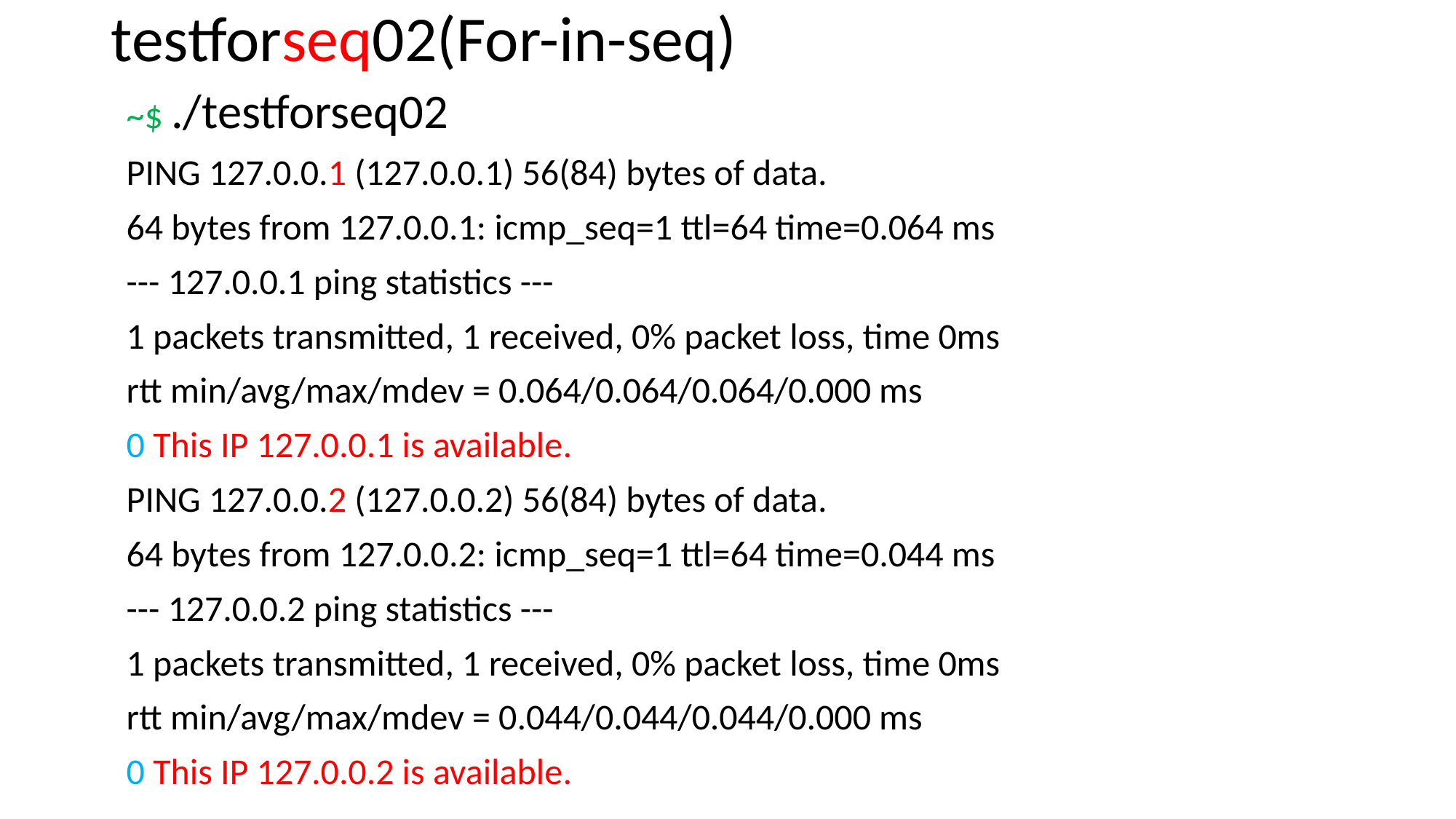

# testforseq02(For-in-seq)
~$ ./testforseq02
PING 127.0.0.1 (127.0.0.1) 56(84) bytes of data.
64 bytes from 127.0.0.1: icmp_seq=1 ttl=64 time=0.064 ms
--- 127.0.0.1 ping statistics ---
1 packets transmitted, 1 received, 0% packet loss, time 0ms
rtt min/avg/max/mdev = 0.064/0.064/0.064/0.000 ms
0 This IP 127.0.0.1 is available.
PING 127.0.0.2 (127.0.0.2) 56(84) bytes of data.
64 bytes from 127.0.0.2: icmp_seq=1 ttl=64 time=0.044 ms
--- 127.0.0.2 ping statistics ---
1 packets transmitted, 1 received, 0% packet loss, time 0ms
rtt min/avg/max/mdev = 0.044/0.044/0.044/0.000 ms
0 This IP 127.0.0.2 is available.